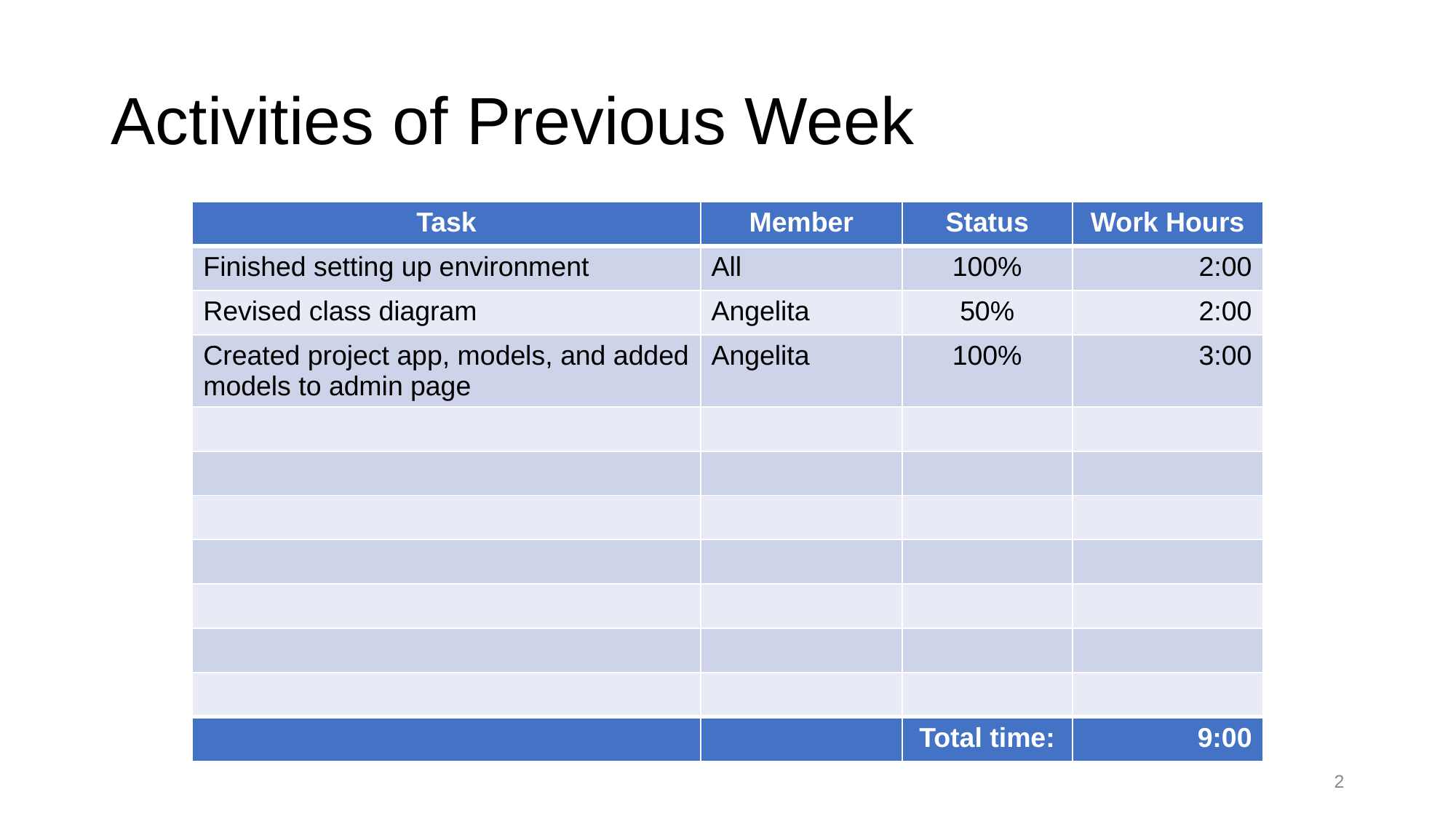

# Activities of Previous Week
| Task | Member | Status | Work Hours |
| --- | --- | --- | --- |
| Finished setting up environment | All | 100% | 2:00 |
| Revised class diagram | Angelita | 50% | 2:00 |
| Created project app, models, and added models to admin page | Angelita | 100% | 3:00 |
|  |  |  |  |
|  |  |  |  |
|  |  |  |  |
|  |  |  |  |
|  |  |  |  |
|  |  |  |  |
|  |  |  |  |
|  |  | Total time: | 9:00 |
2